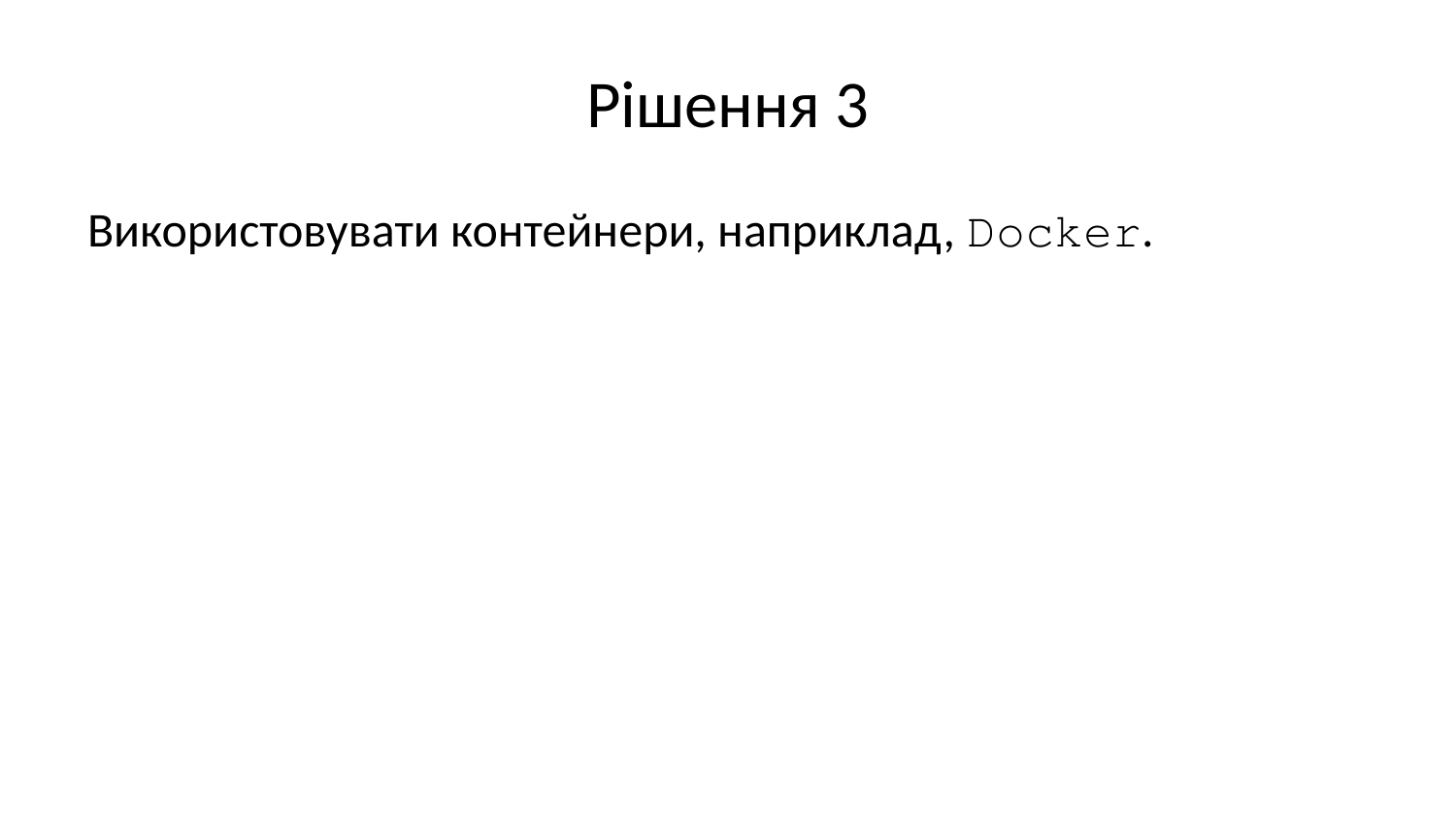

# Рішення 3
Використовувати контейнери, наприклад, Docker.